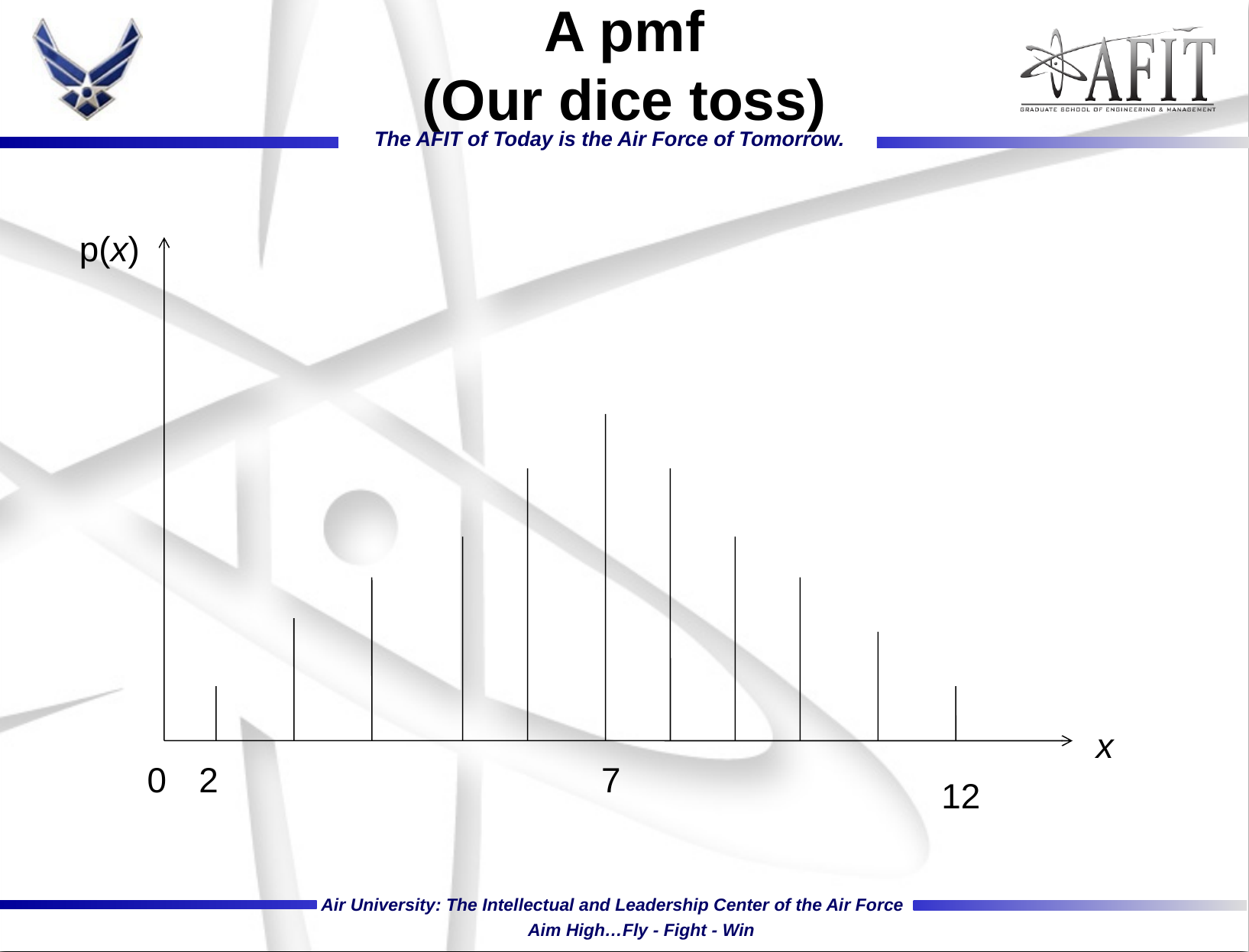

# A pmf (Our dice toss)
p(x)

x

0
2
7
12